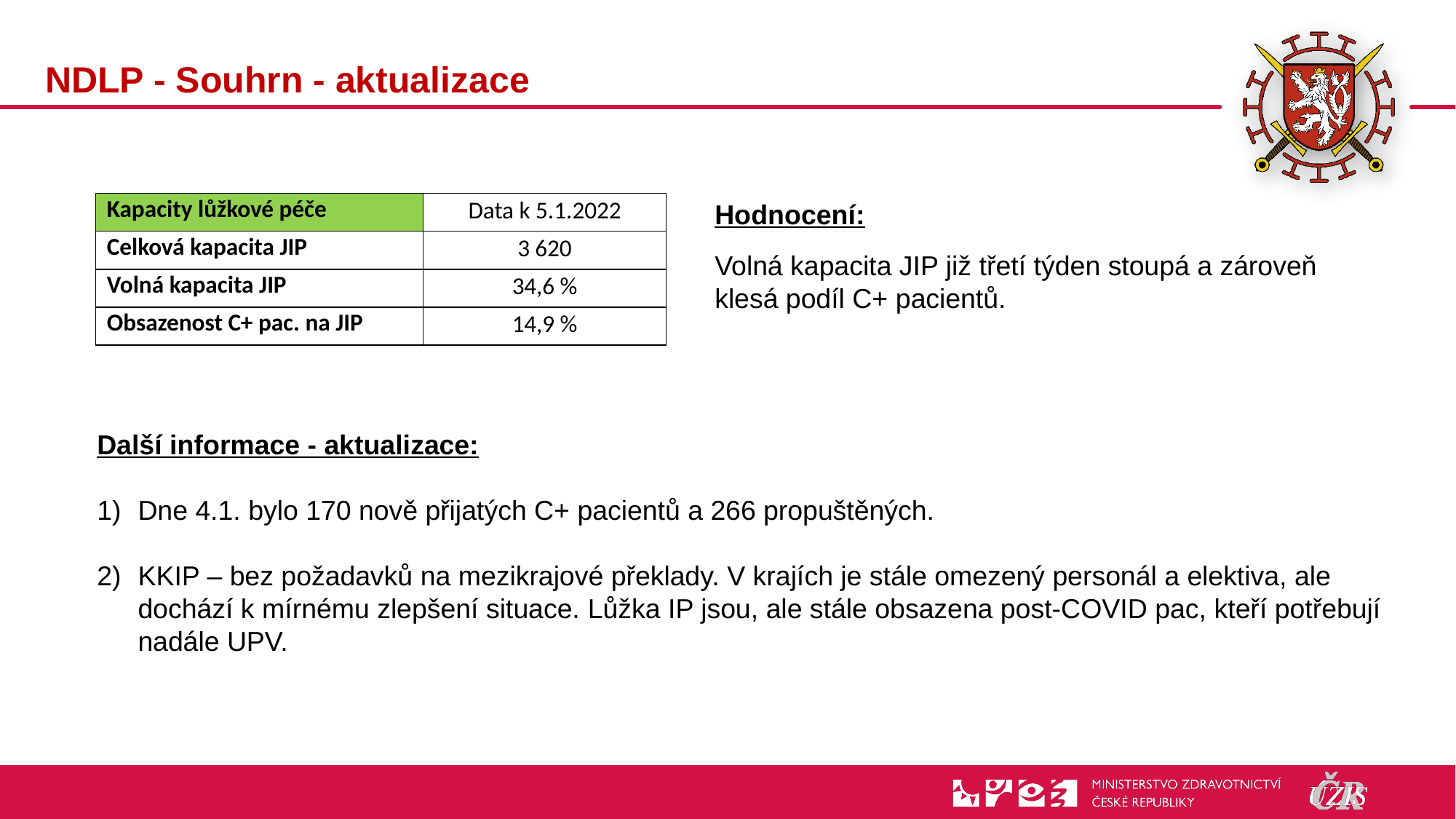

# NDLP - Souhrn - aktualizace
Hodnocení:
Volná kapacita JIP již třetí týden stoupá a zároveň klesá podíl C+ pacientů.
| Kapacity lůžkové péče | Data k 5.1.2022 |
| --- | --- |
| Celková kapacita JIP | 3 620 |
| Volná kapacita JIP | 34,6 % |
| Obsazenost C+ pac. na JIP | 14,9 % |
Další informace - aktualizace:

Dne 4.1. bylo 170 nově přijatých C+ pacientů a 266 propuštěných.

KKIP – bez požadavků na mezikrajové překlady. V krajích je stále omezený personál a elektiva, ale dochází k mírnému zlepšení situace. Lůžka IP jsou, ale stále obsazena post-COVID pac, kteří potřebují nadále UPV.